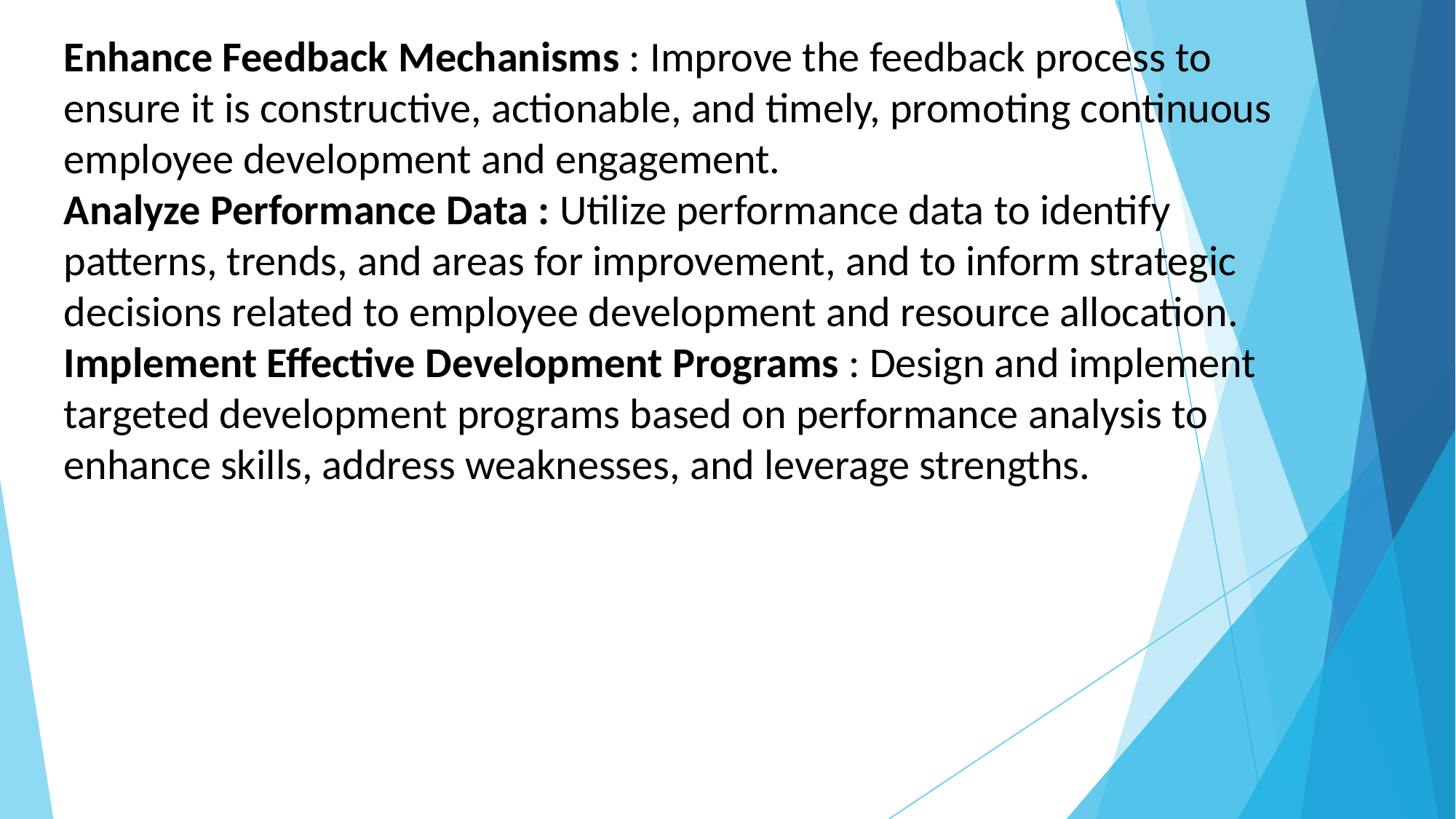

Enhance Feedback Mechanisms : Improve the feedback process to ensure it is constructive, actionable, and timely, promoting continuous employee development and engagement.
Analyze Performance Data : Utilize performance data to identify patterns, trends, and areas for improvement, and to inform strategic decisions related to employee development and resource allocation.
Implement Effective Development Programs : Design and implement targeted development programs based on performance analysis to enhance skills, address weaknesses, and leverage strengths.